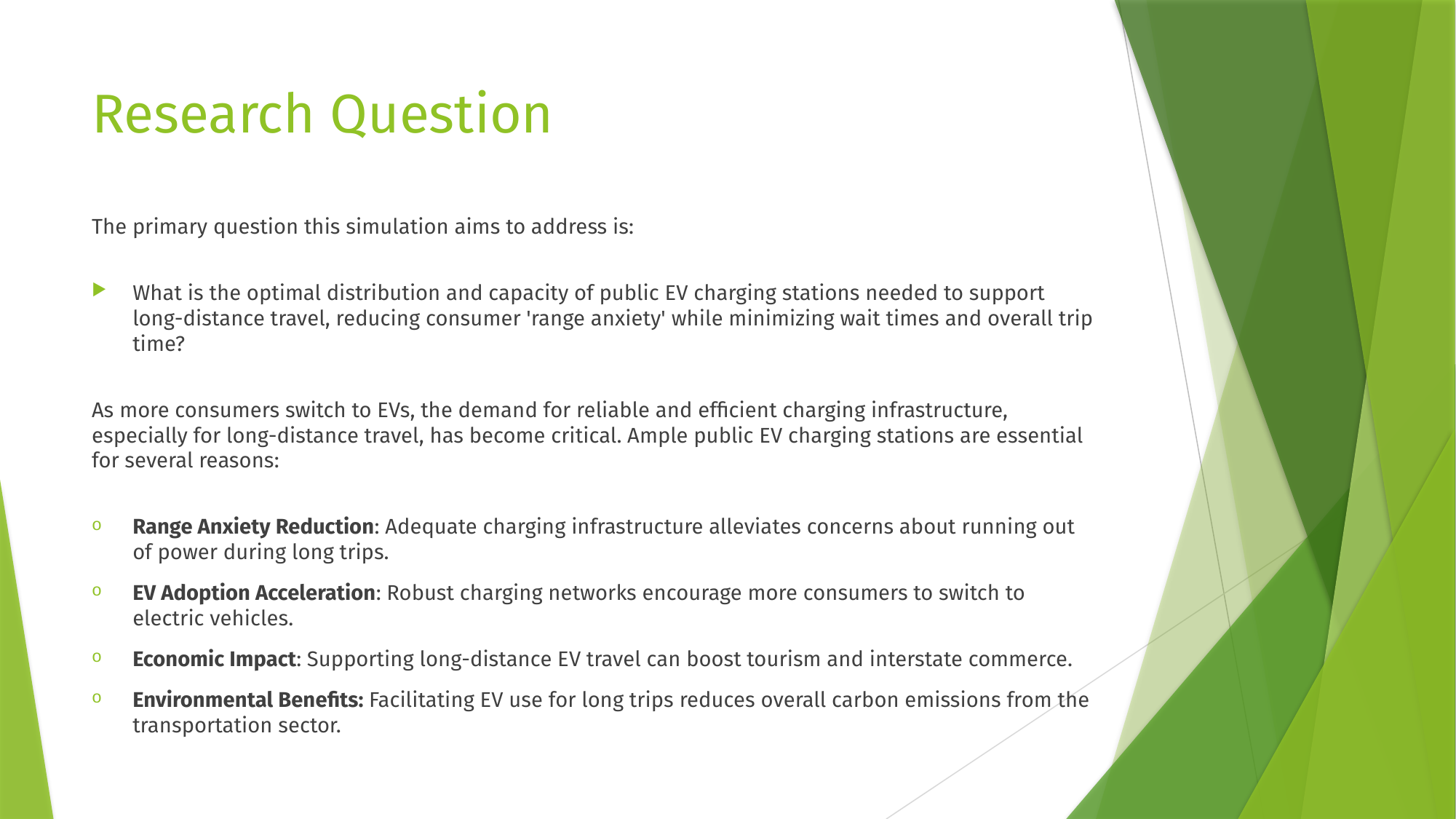

# Research Question
The primary question this simulation aims to address is:
What is the optimal distribution and capacity of public EV charging stations needed to support long-distance travel, reducing consumer 'range anxiety' while minimizing wait times and overall trip time?
As more consumers switch to EVs, the demand for reliable and efficient charging infrastructure, especially for long-distance travel, has become critical. Ample public EV charging stations are essential for several reasons:
Range Anxiety Reduction: Adequate charging infrastructure alleviates concerns about running out of power during long trips.
EV Adoption Acceleration: Robust charging networks encourage more consumers to switch to electric vehicles.
Economic Impact: Supporting long-distance EV travel can boost tourism and interstate commerce.
Environmental Benefits: Facilitating EV use for long trips reduces overall carbon emissions from the transportation sector.